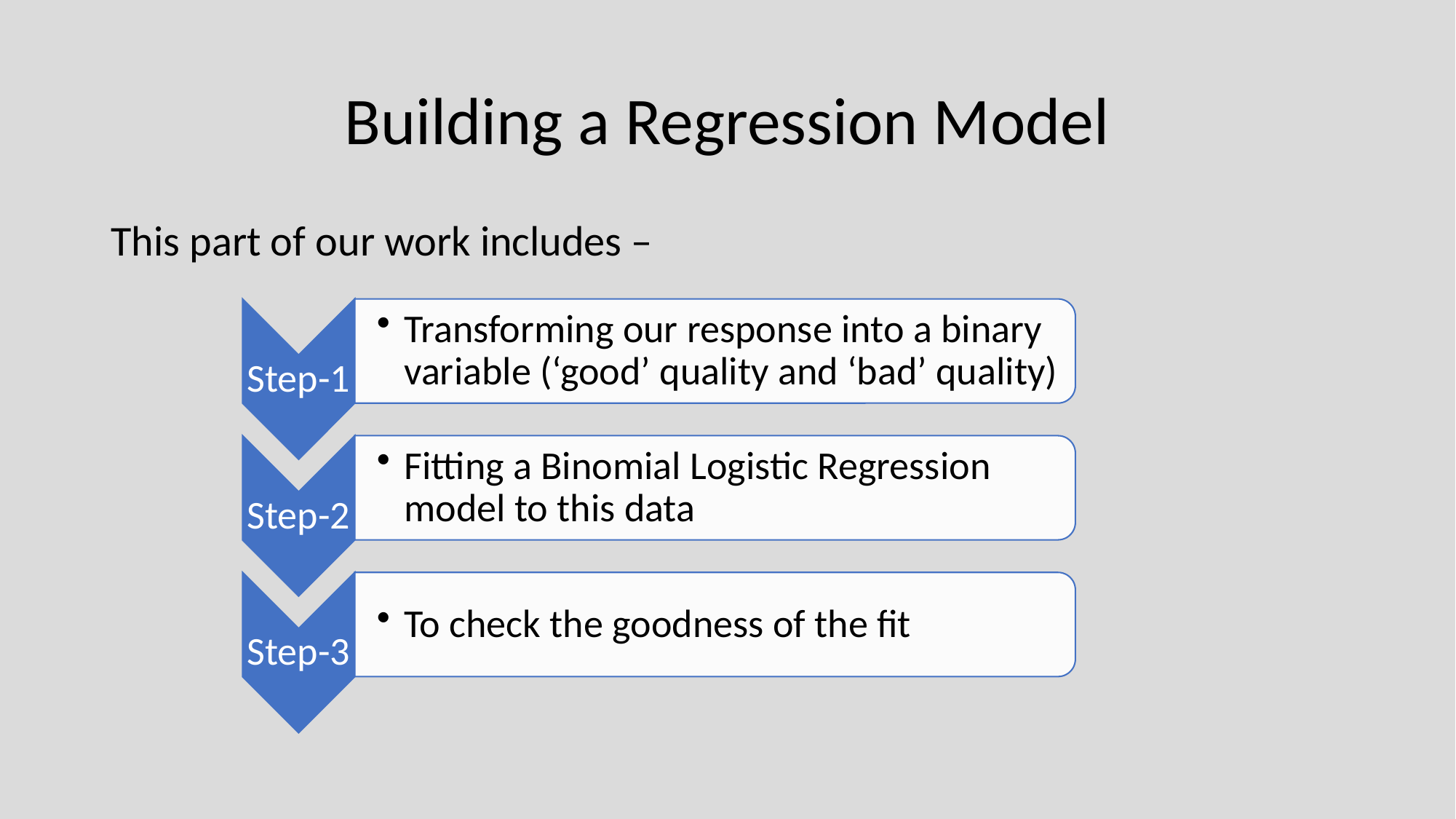

# Building a Regression Model
This part of our work includes –

Step-1
Transforming our response into a binary variable (‘good’ quality and ‘bad’ quality)
Step-2
Fitting a Binomial Logistic Regression model to this data
Step-3
To check the goodness of the fit